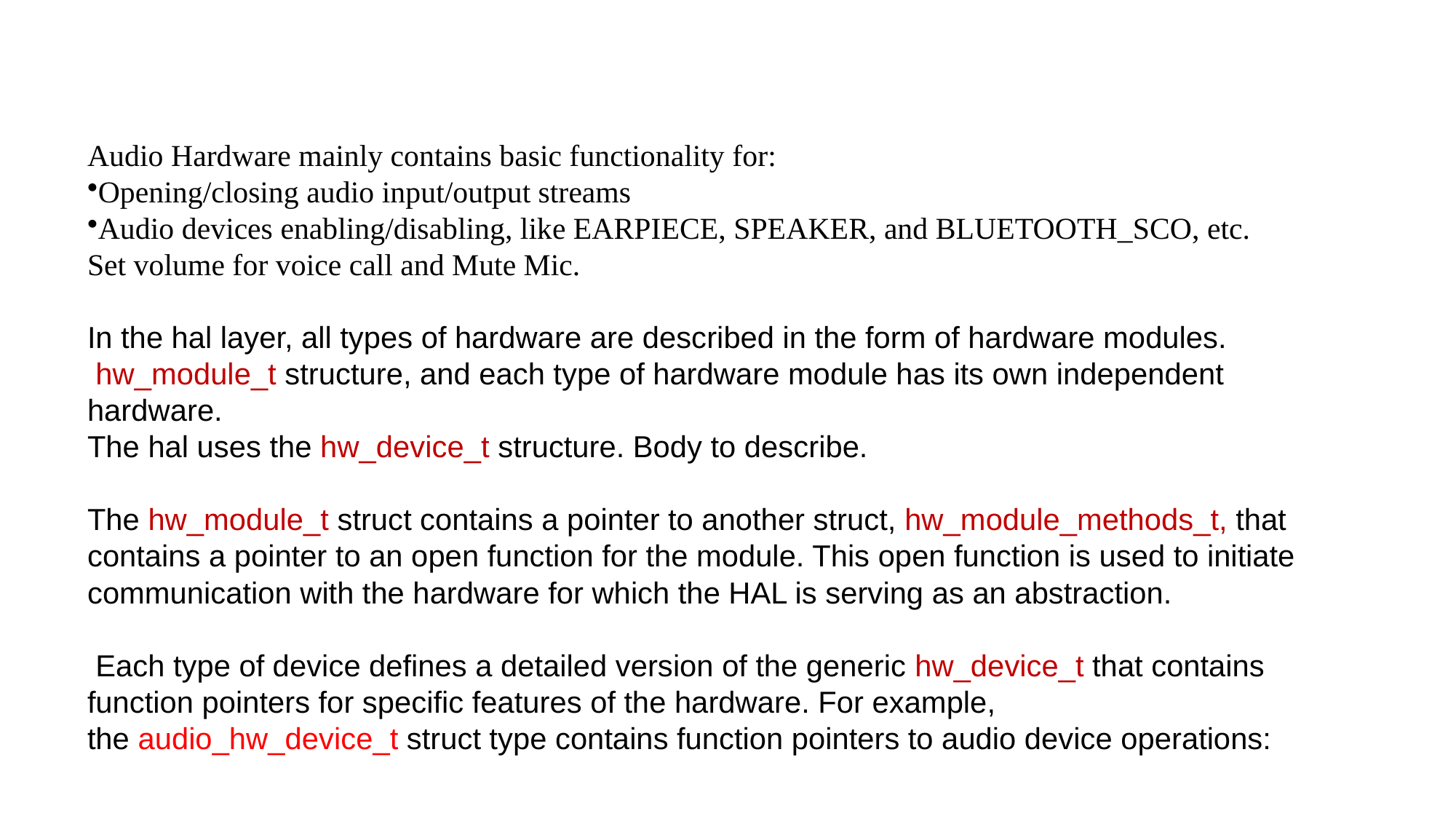

Audio Hardware mainly contains basic functionality for:
Opening/closing audio input/output streams
Audio devices enabling/disabling, like EARPIECE, SPEAKER, and BLUETOOTH_SCO, etc.
Set volume for voice call and Mute Mic.

In the hal layer, all types of hardware are described in the form of hardware modules.
 hw_module_t structure, and each type of hardware module has its own independent hardware.
The hal uses the hw_device_t structure. Body to describe.

The hw_module_t struct contains a pointer to another struct, hw_module_methods_t, that contains a pointer to an open function for the module. This open function is used to initiate communication with the hardware for which the HAL is serving as an abstraction.

 Each type of device defines a detailed version of the generic hw_device_t that contains function pointers for specific features of the hardware. For example, the audio_hw_device_t struct type contains function pointers to audio device operations: